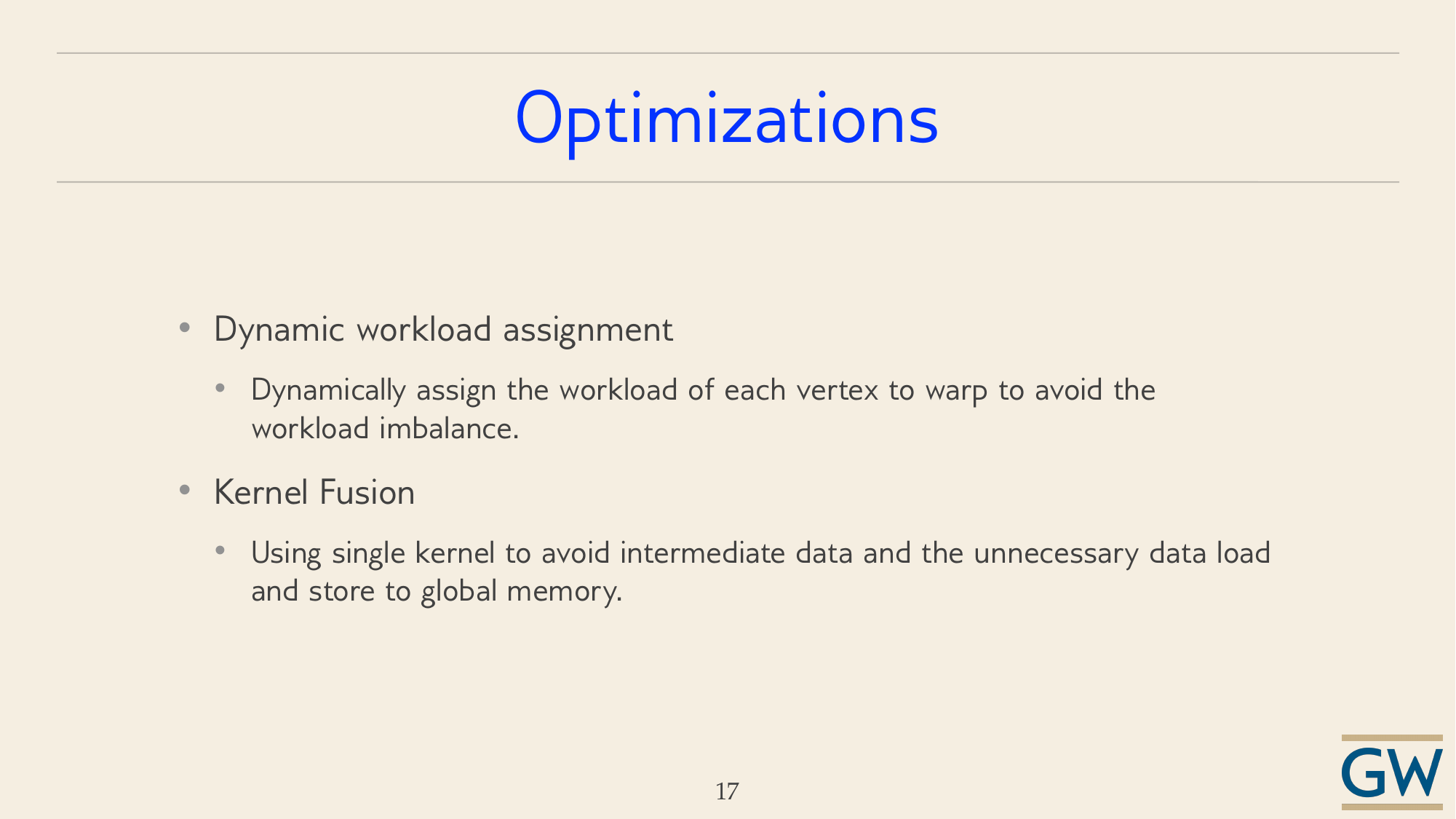

# Optimizations
Dynamic workload assignment
Dynamically assign the workload of each vertex to warp to avoid the workload imbalance.
Kernel Fusion
Using single kernel to avoid intermediate data and the unnecessary data load and store to global memory.
17